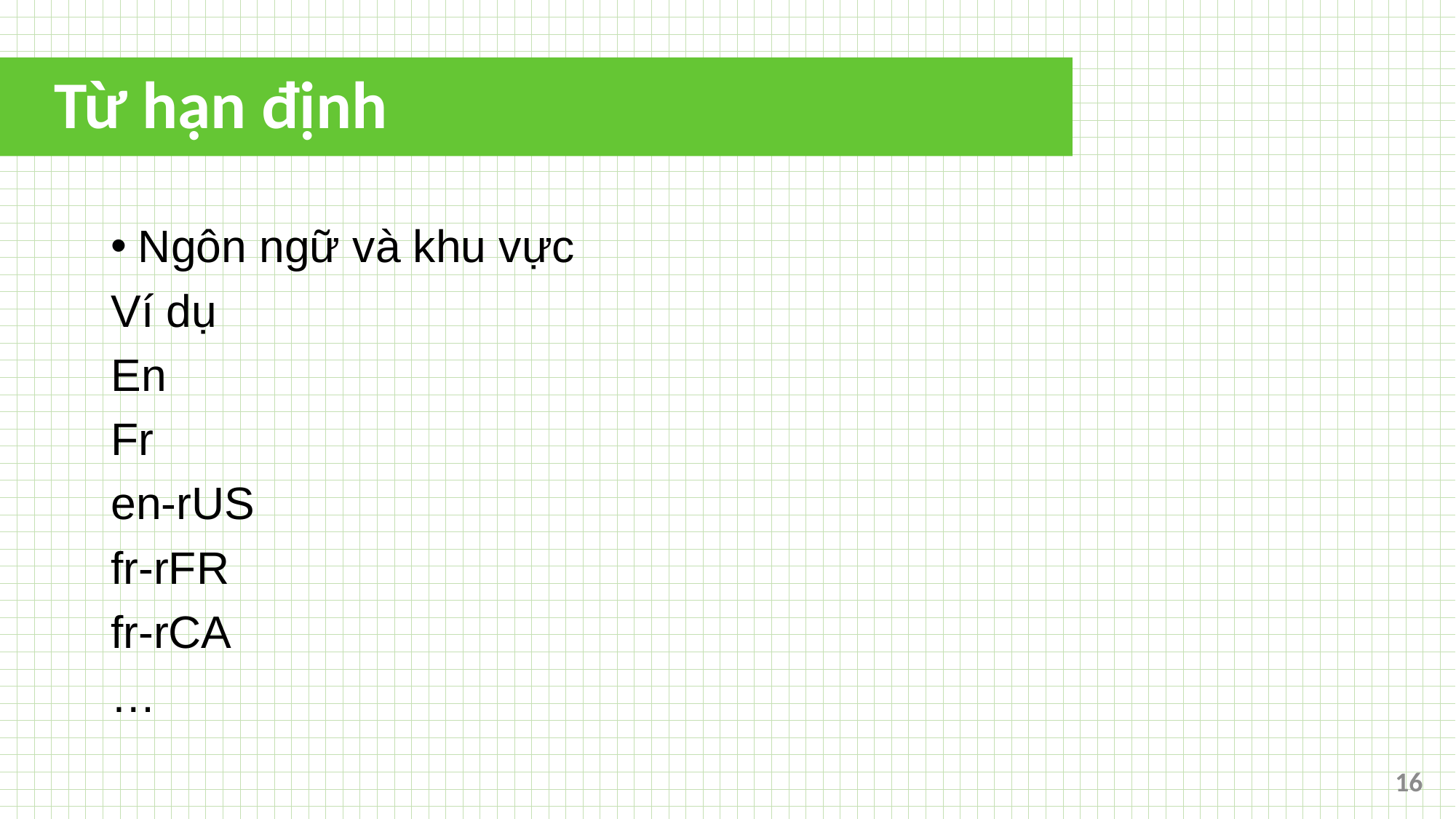

# Từ hạn định
Ngôn ngữ và khu vực
Ví dụ
En
Fr
en-rUS
fr-rFR
fr-rCA
…
16